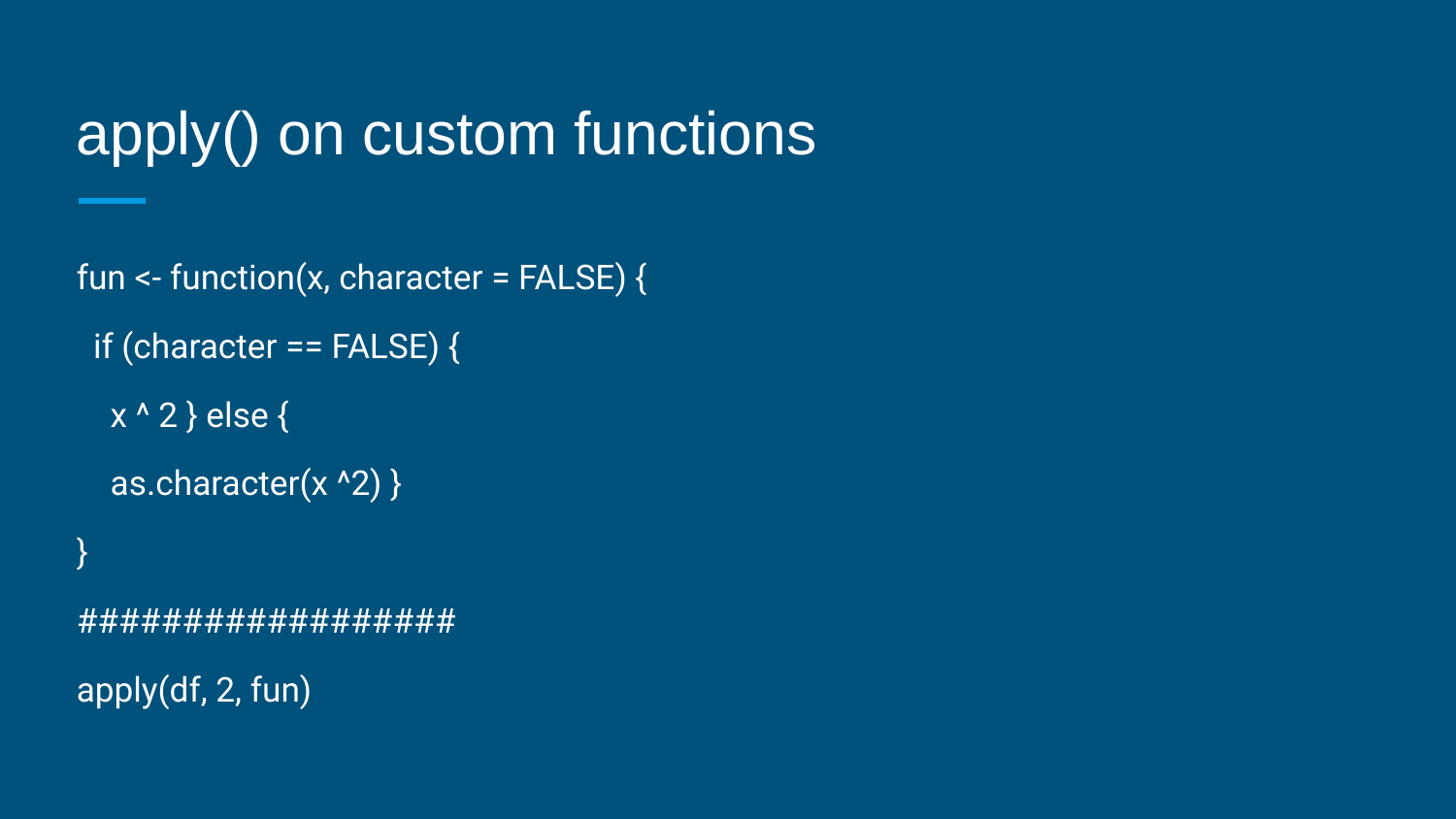

# apply() on custom functions
fun <- function(x, character = FALSE) {
  if (character == FALSE) {
    x ^ 2 } else {
    as.character(x ^2) }
}
##################
apply(df, 2, fun)